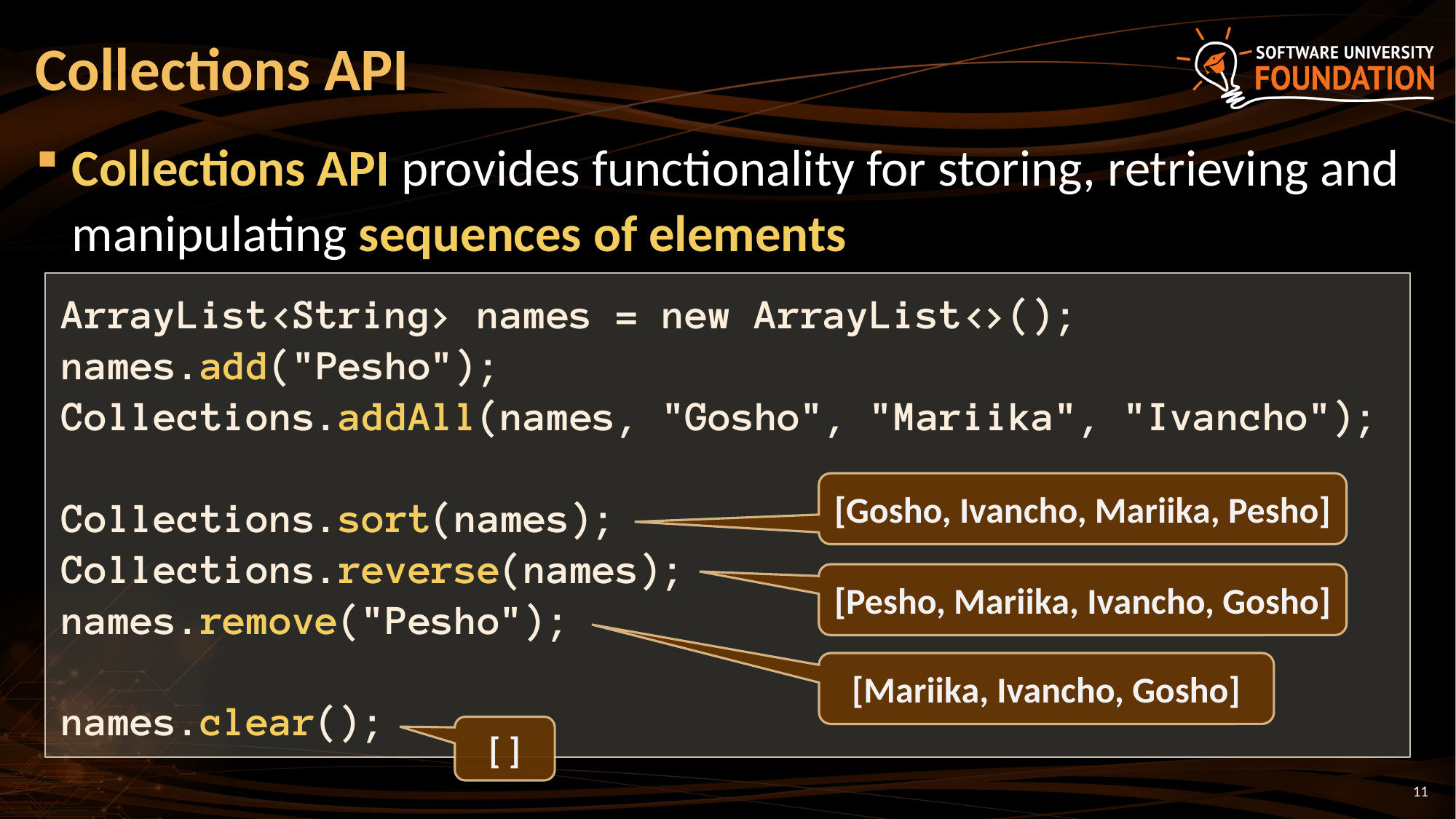

# Collections API
Collections API provides functionality for storing, retrieving and manipulating sequences of elements
ArrayList<String> names = new ArrayList<>();
names.add("Pesho");
Collections.addAll(names, "Gosho", "Mariika", "Ivancho");
Collections.sort(names);
Collections.reverse(names);
names.remove("Pesho");
names.clear();
[Gosho, Ivancho, Mariika, Pesho]
[Pesho, Mariika, Ivancho, Gosho]
[Mariika, Ivancho, Gosho]
[ ]
11